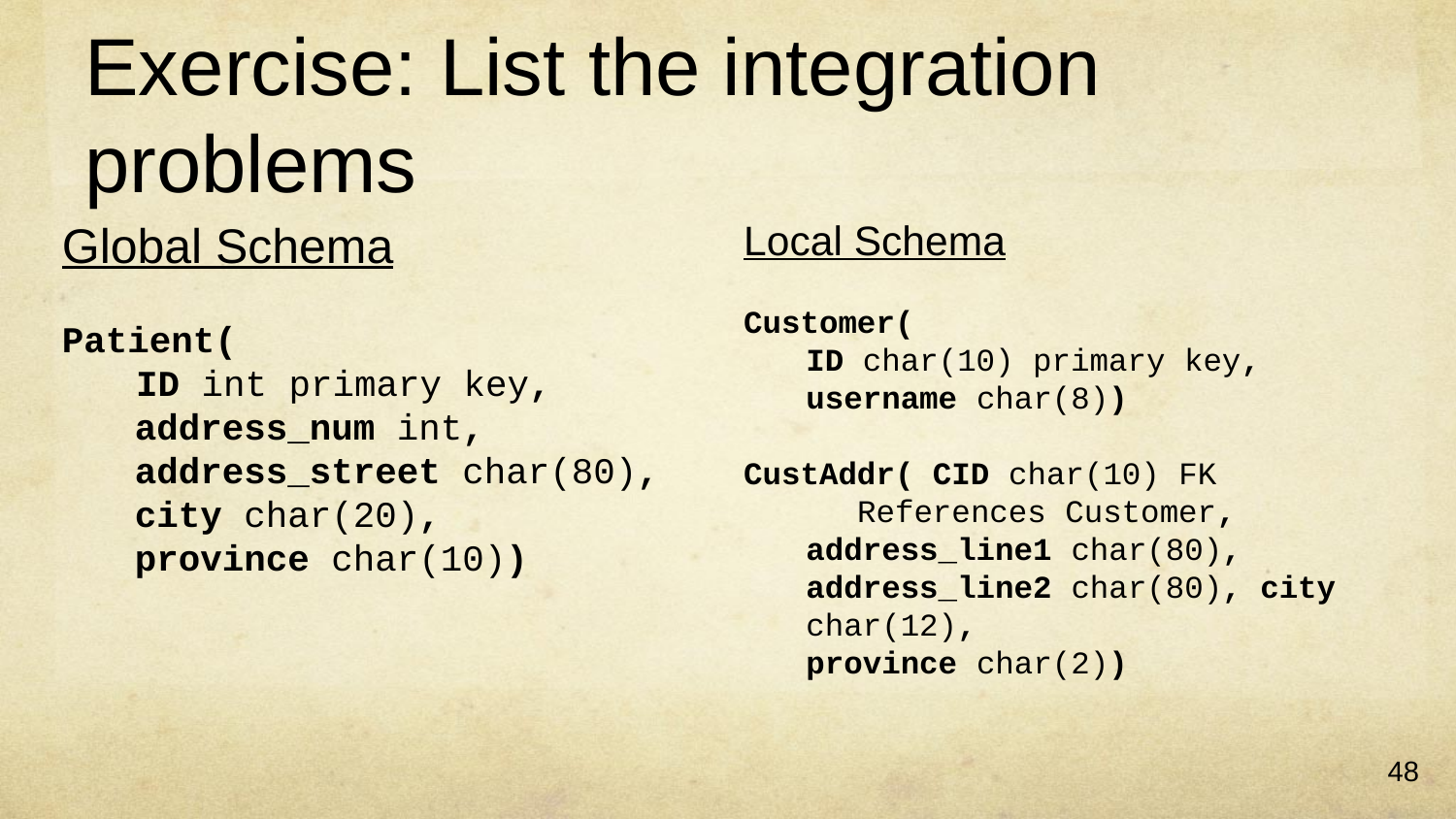

# Exercise: List the integration problems
Global Schema

Patient(
	ID int primary key,
address_num int,
address_street char(80),
city char(20),
province char(10))

Local Schema

Customer(
ID char(10) primary key,
username char(8))

CustAddr( CID char(10) FK
      References Customer,
address_line1 char(80), address_line2 char(80), city char(12),
province char(2))

48